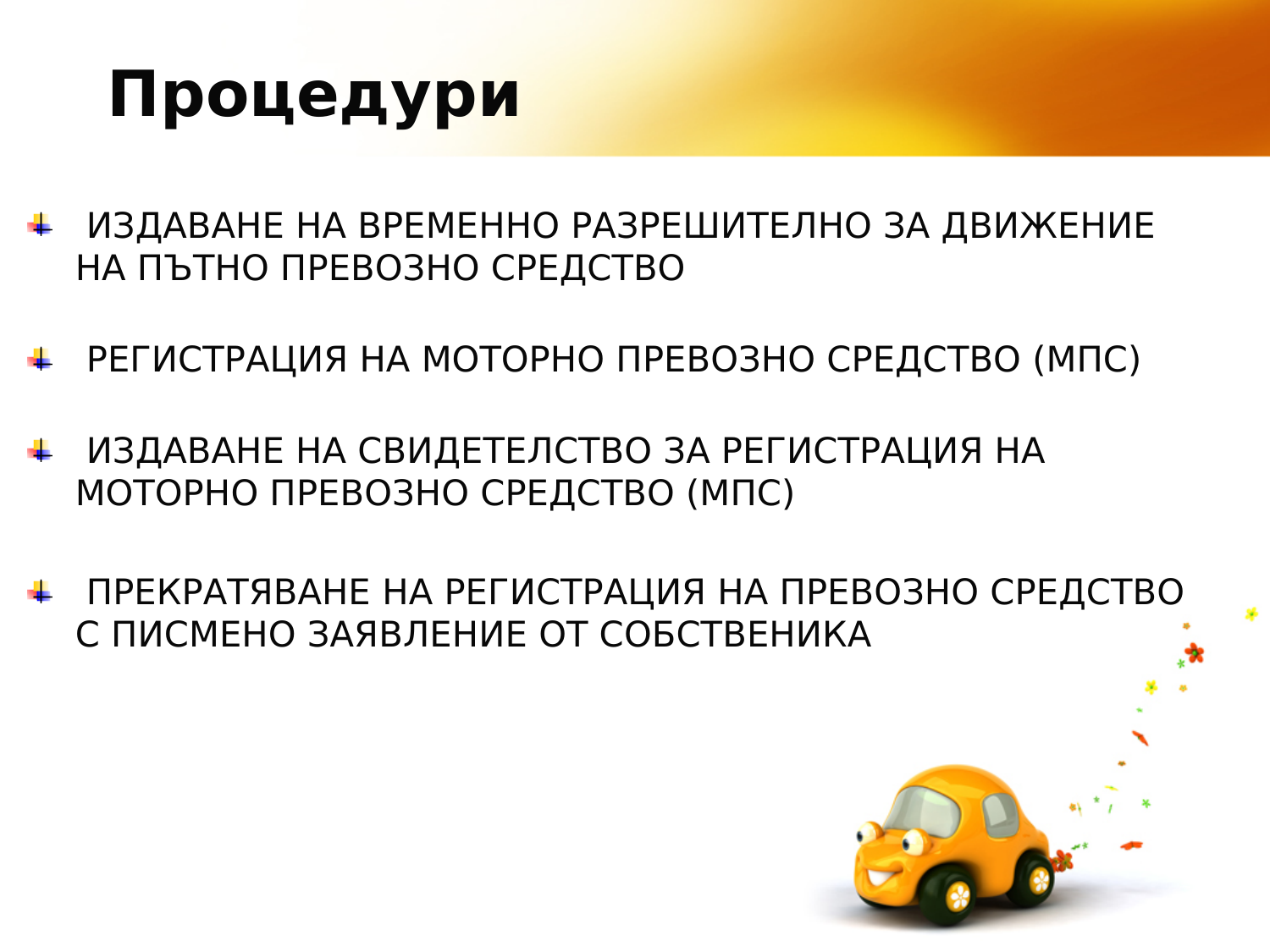

Процедури
 ИЗДАВАНЕ НА ВРЕМЕННО РАЗРЕШИТЕЛНО ЗА ДВИЖЕНИЕ НА ПЪТНО ПРЕВОЗНО СРЕДСТВО
 РЕГИСТРАЦИЯ НА МОТОРНО ПРЕВОЗНО СРЕДСТВО (МПС)
 ИЗДАВАНЕ НА СВИДЕТЕЛСТВО ЗА РЕГИСТРАЦИЯ НА МОТОРНО ПРЕВОЗНО СРЕДСТВО (МПС)

 ПРЕКРАТЯВАНЕ НА РЕГИСТРАЦИЯ НА ПРЕВОЗНО СРЕДСТВО С ПИСМЕНО ЗАЯВЛЕНИЕ ОТ СОБСТВЕНИКА